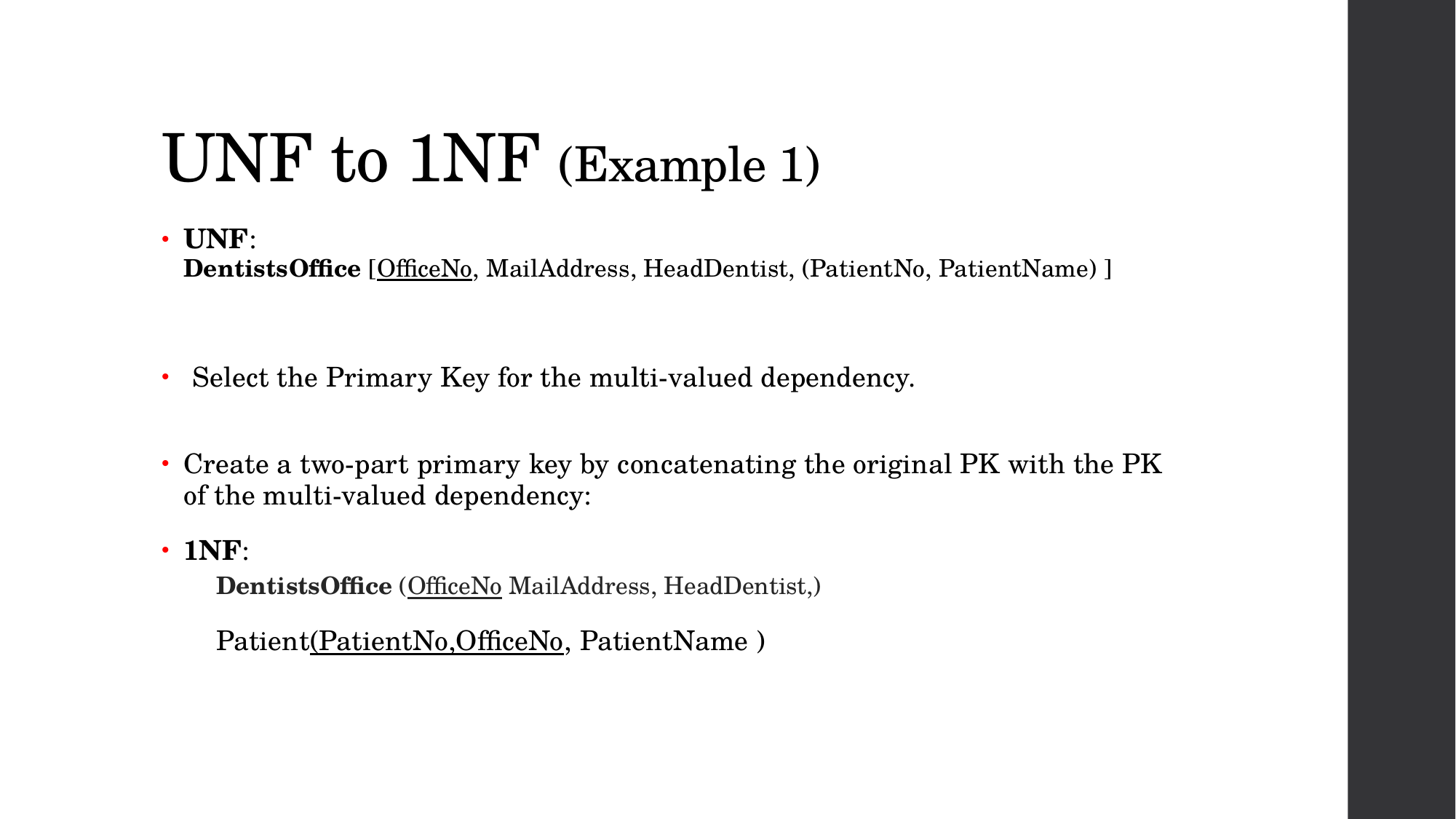

# UNF to 1NF (Example 1)
UNF:
DentistsOffice [OfficeNo, MailAddress, HeadDentist, (PatientNo, PatientName) ]

 Select the Primary Key for the multi-valued dependency.
Create a two-part primary key by concatenating the original PK with the PK of the multi-valued dependency:
1NF:
DentistsOffice (OfficeNo MailAddress, HeadDentist,)
       Patient(PatientNo,OfficeNo, PatientName )